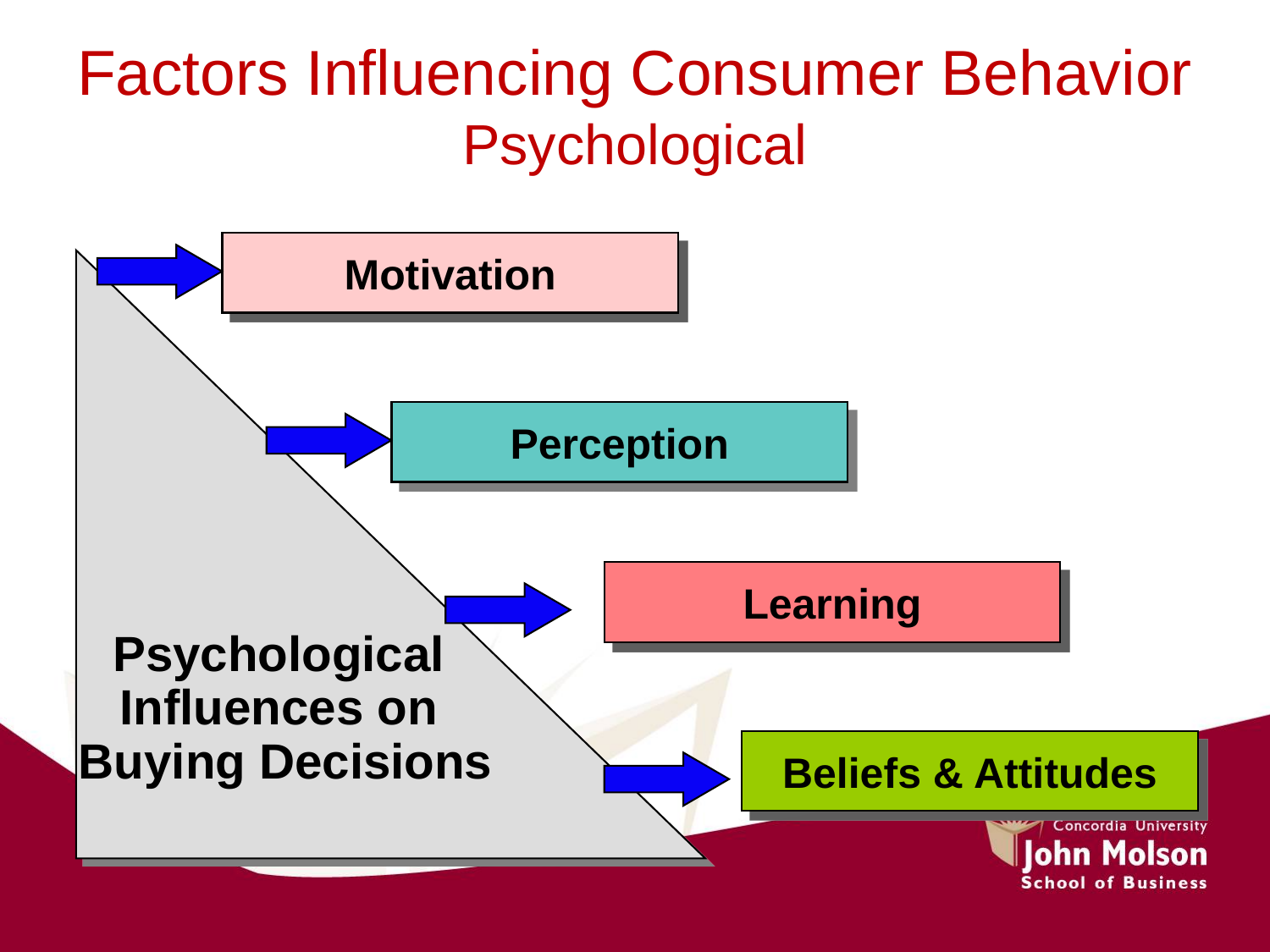

# Factors Influencing Consumer Behavior Psychological

Motivation

Perception

Learning

Beliefs & Attitudes

Psychological
Influences on
Buying Decisions